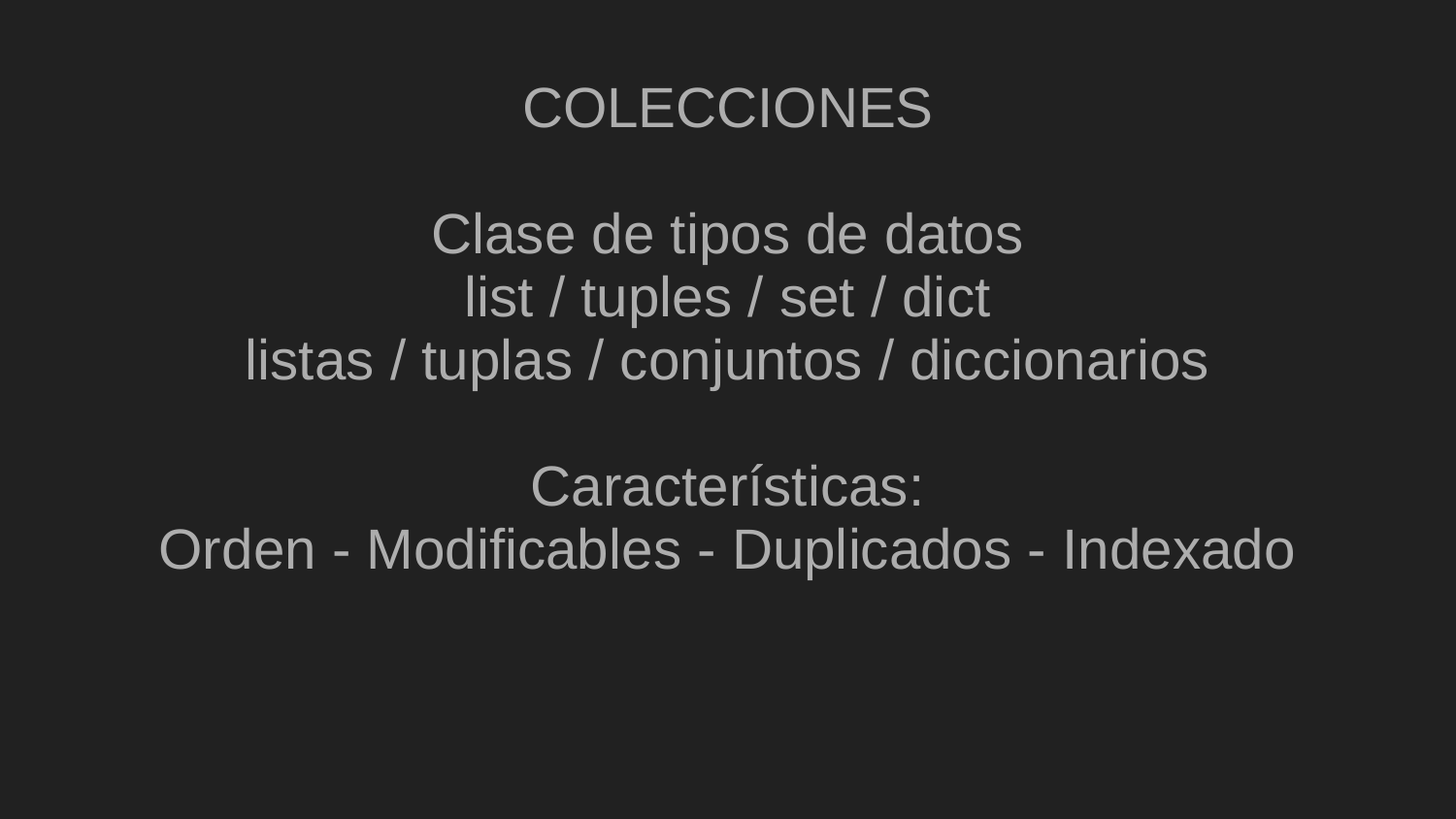

COLECCIONES

Clase de tipos de datos
list / tuples / set / dict
listas / tuplas / conjuntos / diccionarios

Características:
Orden - Modificables - Duplicados - Indexado